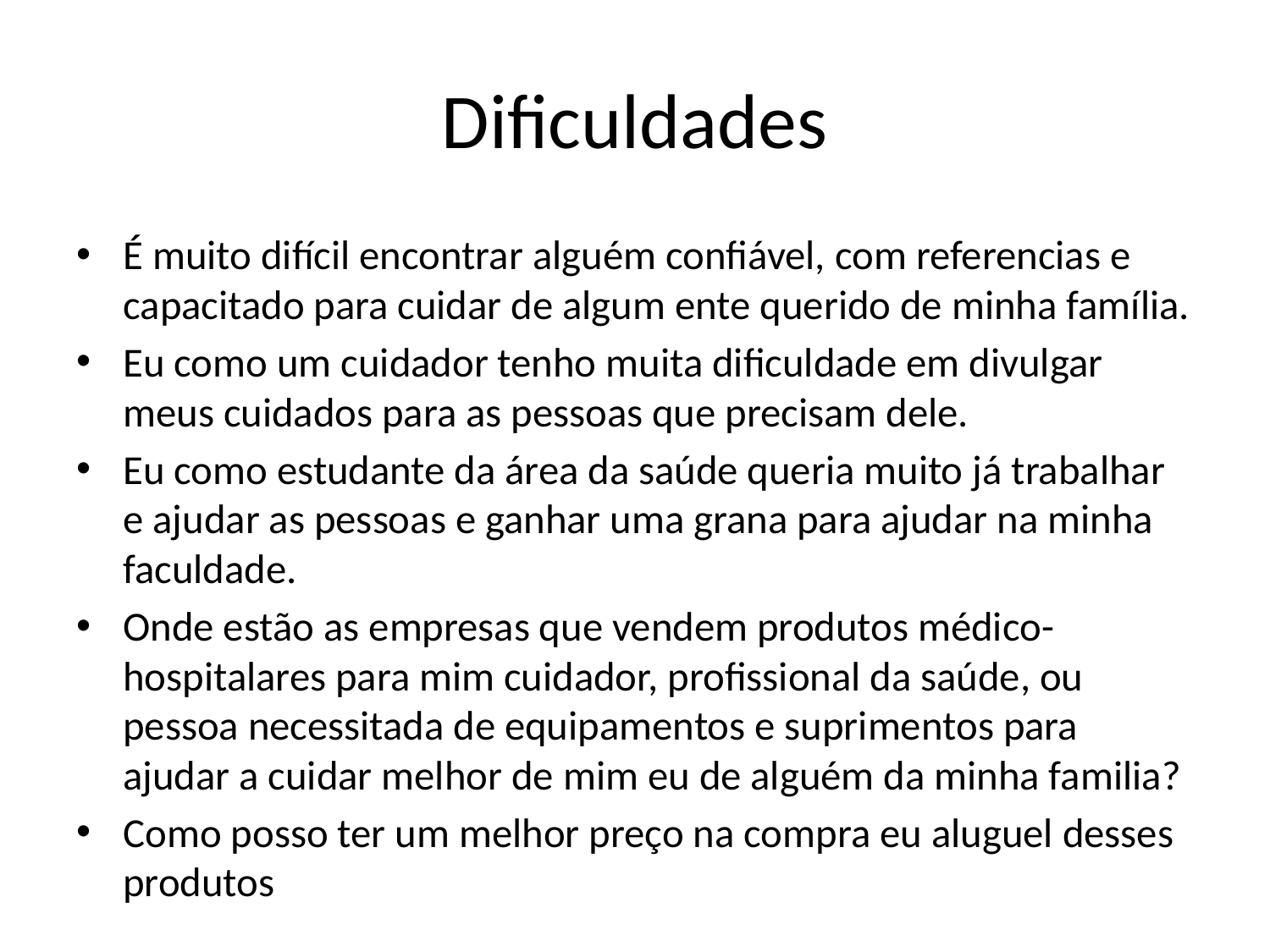

# Dificuldades
É muito difícil encontrar alguém confiável, com referencias e capacitado para cuidar de algum ente querido de minha família.
Eu como um cuidador tenho muita dificuldade em divulgar meus cuidados para as pessoas que precisam dele.
Eu como estudante da área da saúde queria muito já trabalhar e ajudar as pessoas e ganhar uma grana para ajudar na minha faculdade.
Onde estão as empresas que vendem produtos médico-hospitalares para mim cuidador, profissional da saúde, ou pessoa necessitada de equipamentos e suprimentos para ajudar a cuidar melhor de mim eu de alguém da minha familia?
Como posso ter um melhor preço na compra eu aluguel desses produtos